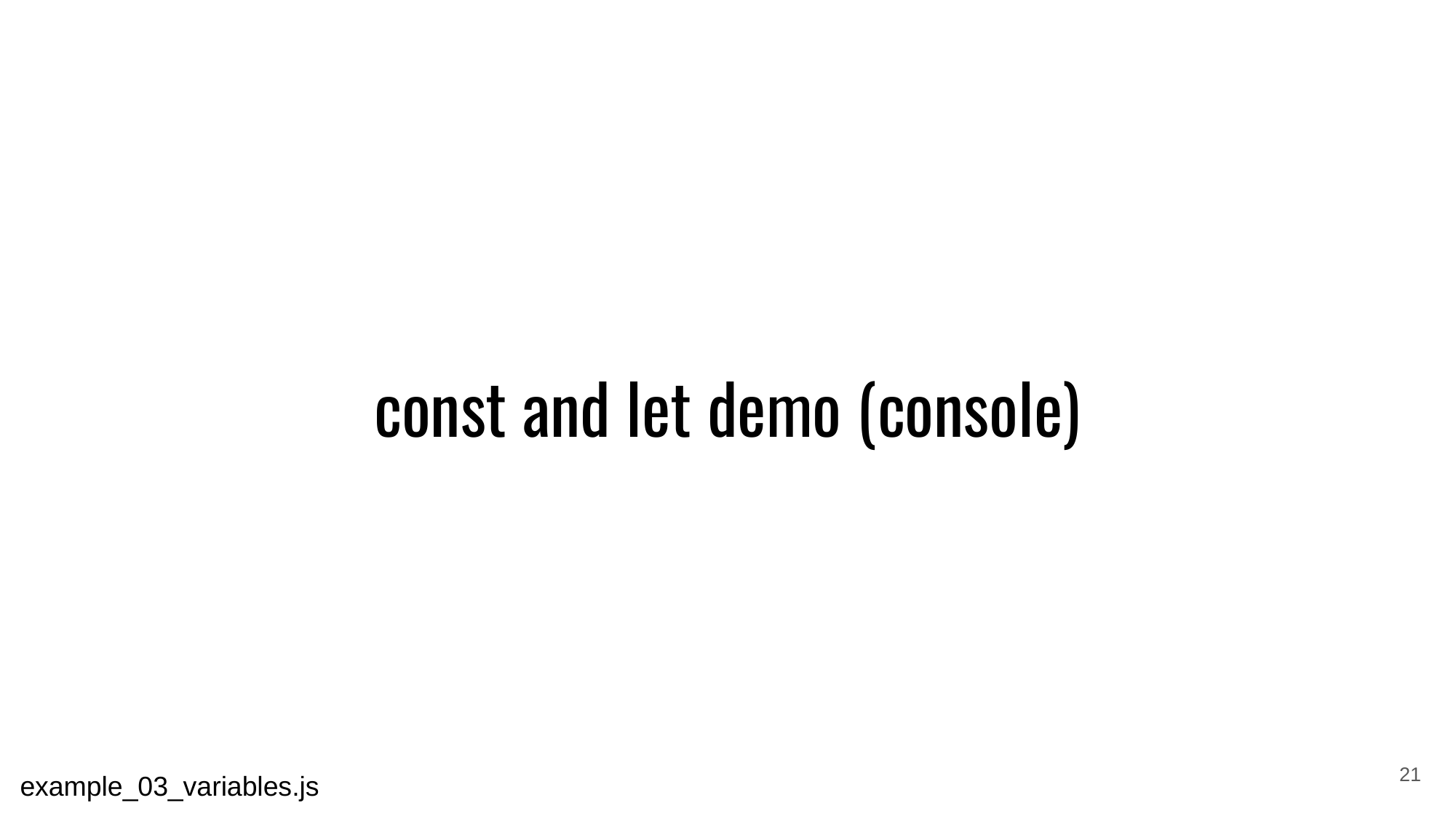

# const and let demo (console)
21
example_03_variables.js